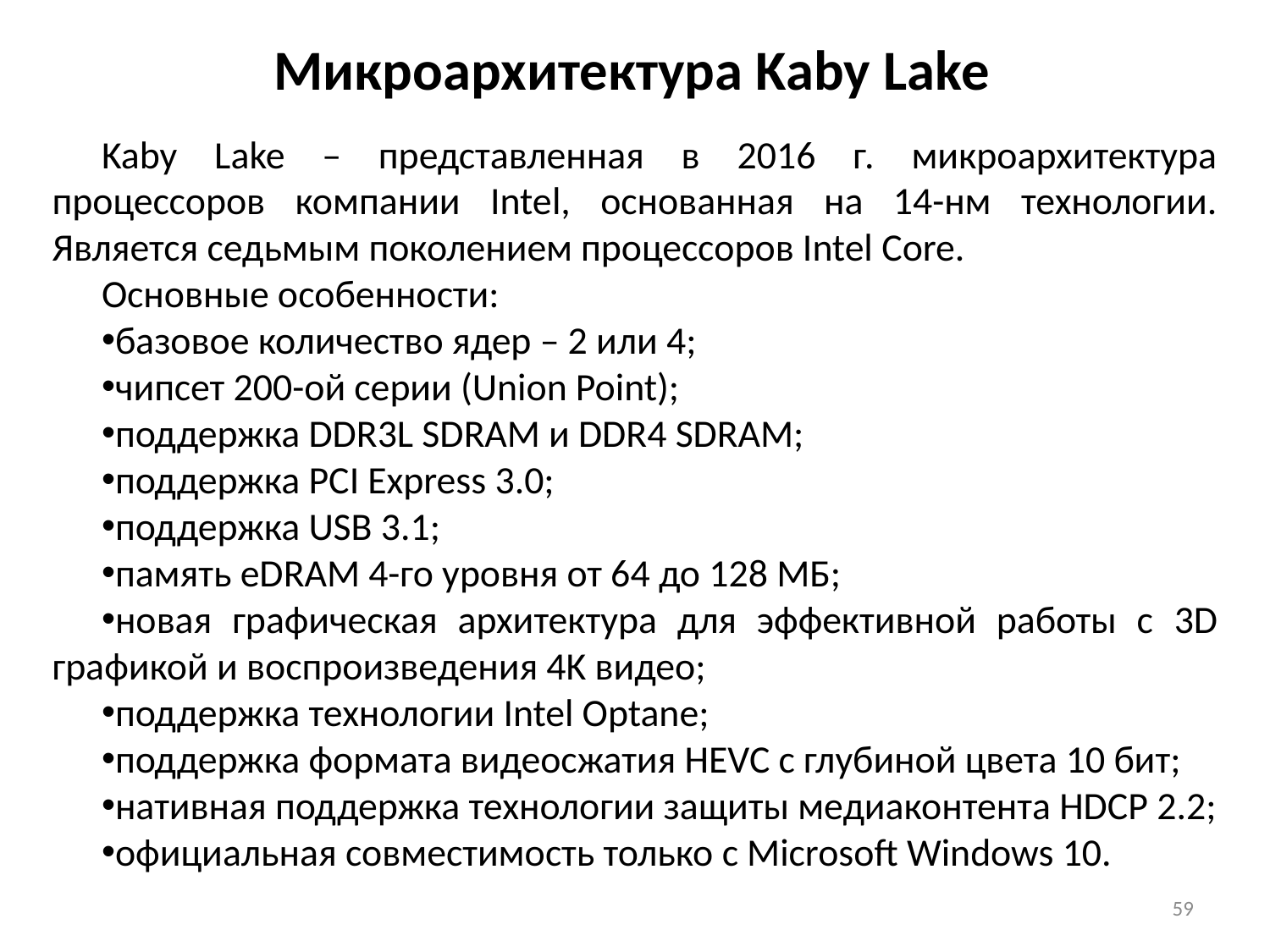

Микроархитектура Kaby Lake
Kaby Lake – представленная в 2016 г. микроархитектура процессоров компании Intel, основанная на 14-нм технологии. Является седьмым поколением процессоров Intel Core.
Основные особенности:
базовое количество ядер – 2 или 4;
чипсет 200-ой серии (Union Point);
поддержка DDR3L SDRAM и DDR4 SDRAM;
поддержка PCI Express 3.0;
поддержка USB 3.1;
память eDRAM 4-го уровня от 64 до 128 МБ;
новая графическая архитектура для эффективной работы с 3D графикой и воспроизведения 4K видео;
поддержка технологии Intel Optane;
поддержка формата видеосжатия HEVC с глубиной цвета 10 бит;
нативная поддержка технологии защиты медиаконтента HDCP 2.2;
официальная совместимость только с Microsoft Windows 10.
59